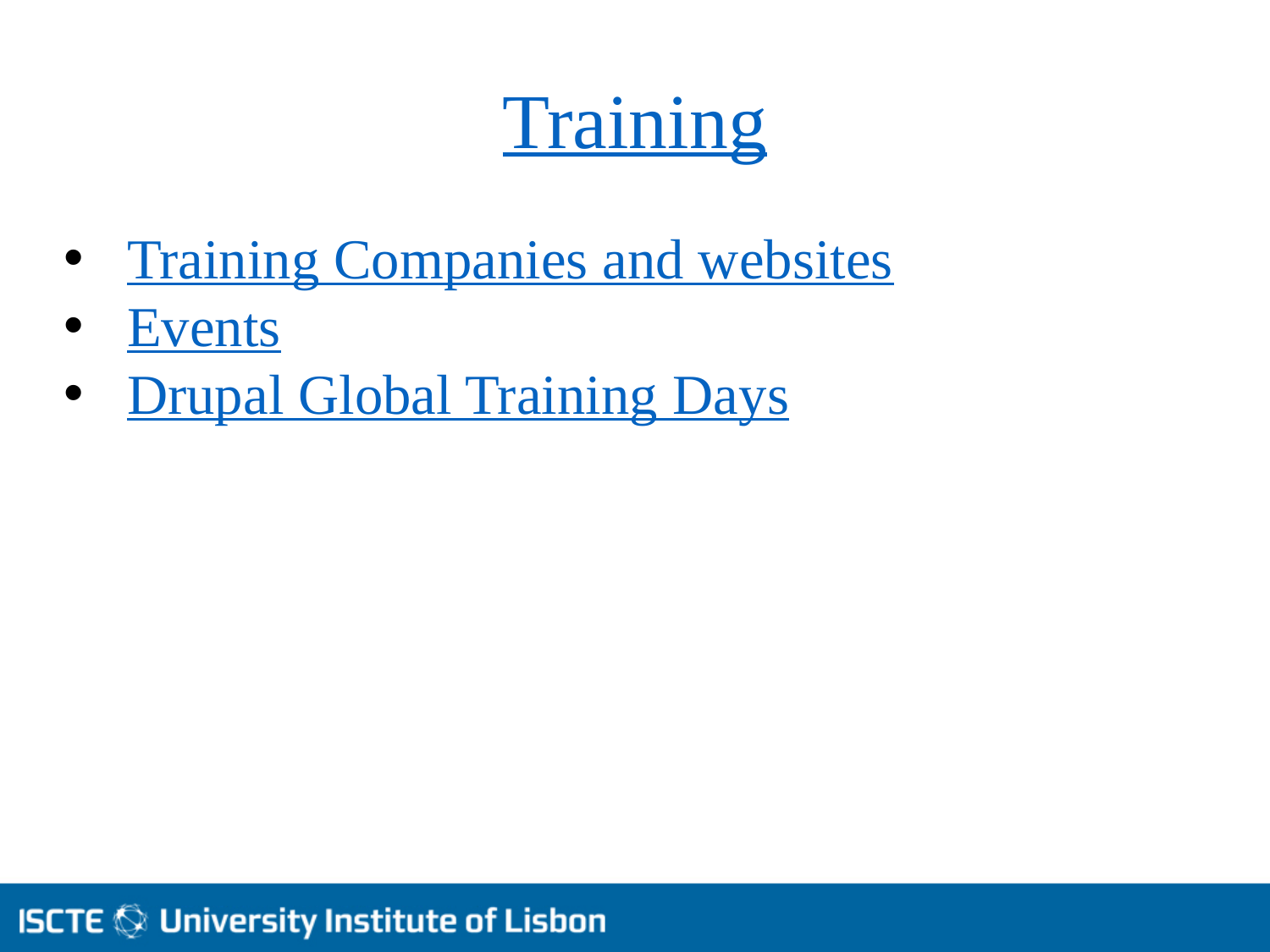

Training
Training Companies and websites
Events
Drupal Global Training Days